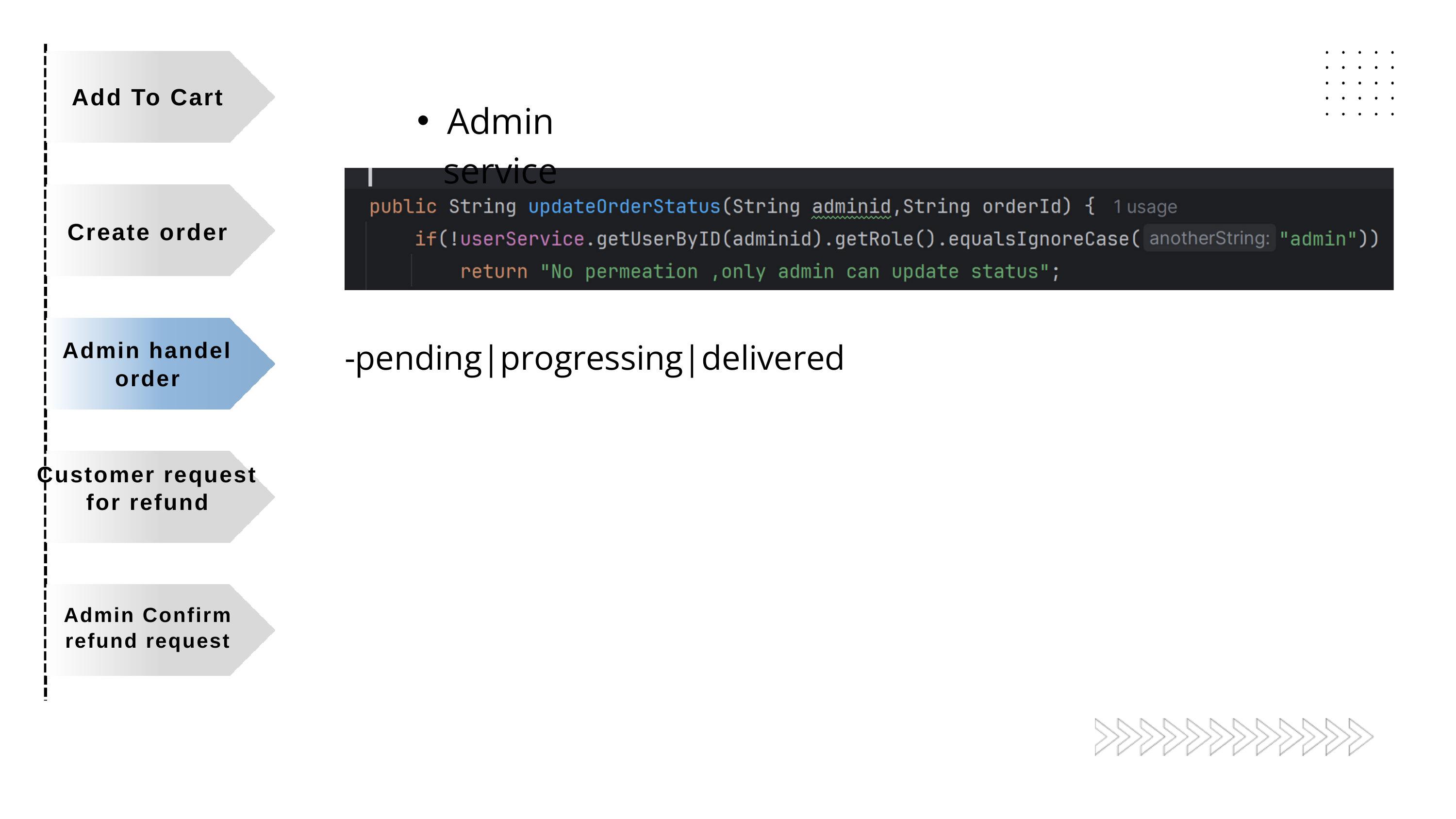

Add To Cart
Admin service

Create order

-pending|progressing|delivered
Admin handel order

Customer request for refund

Admin Confirm
refund request